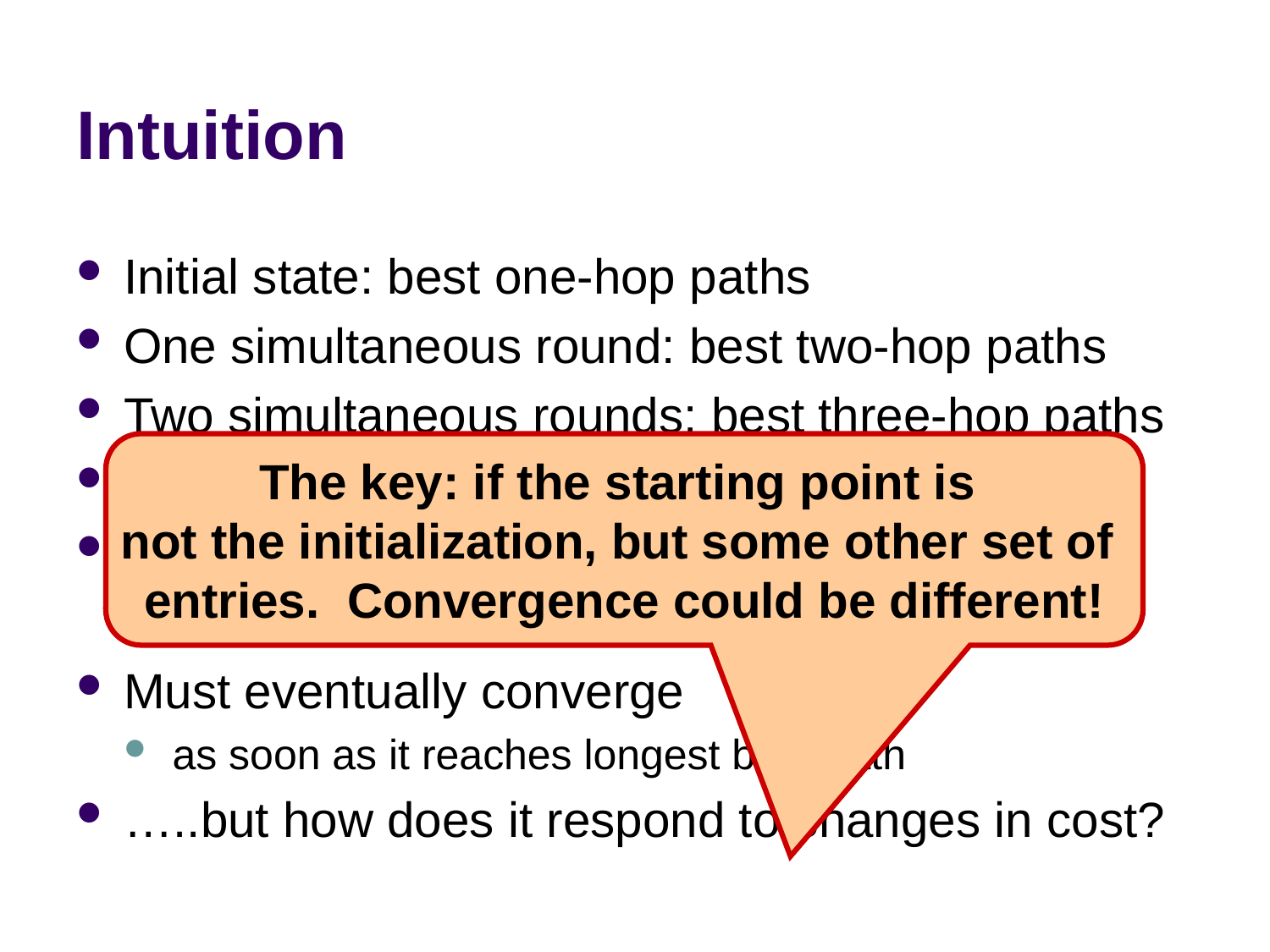

# Intuition
Initial state: best one-hop paths
One simultaneous round: best two-hop paths
Two simultaneous rounds: best three-hop paths
…
Kth simultaneous round: best (k+1) hop paths

Must eventually converge
as soon as it reaches longest best path
…..but how does it respond to changes in cost?
The key: if the starting point is
not the initialization, but some other set of
entries.  Convergence could be different!